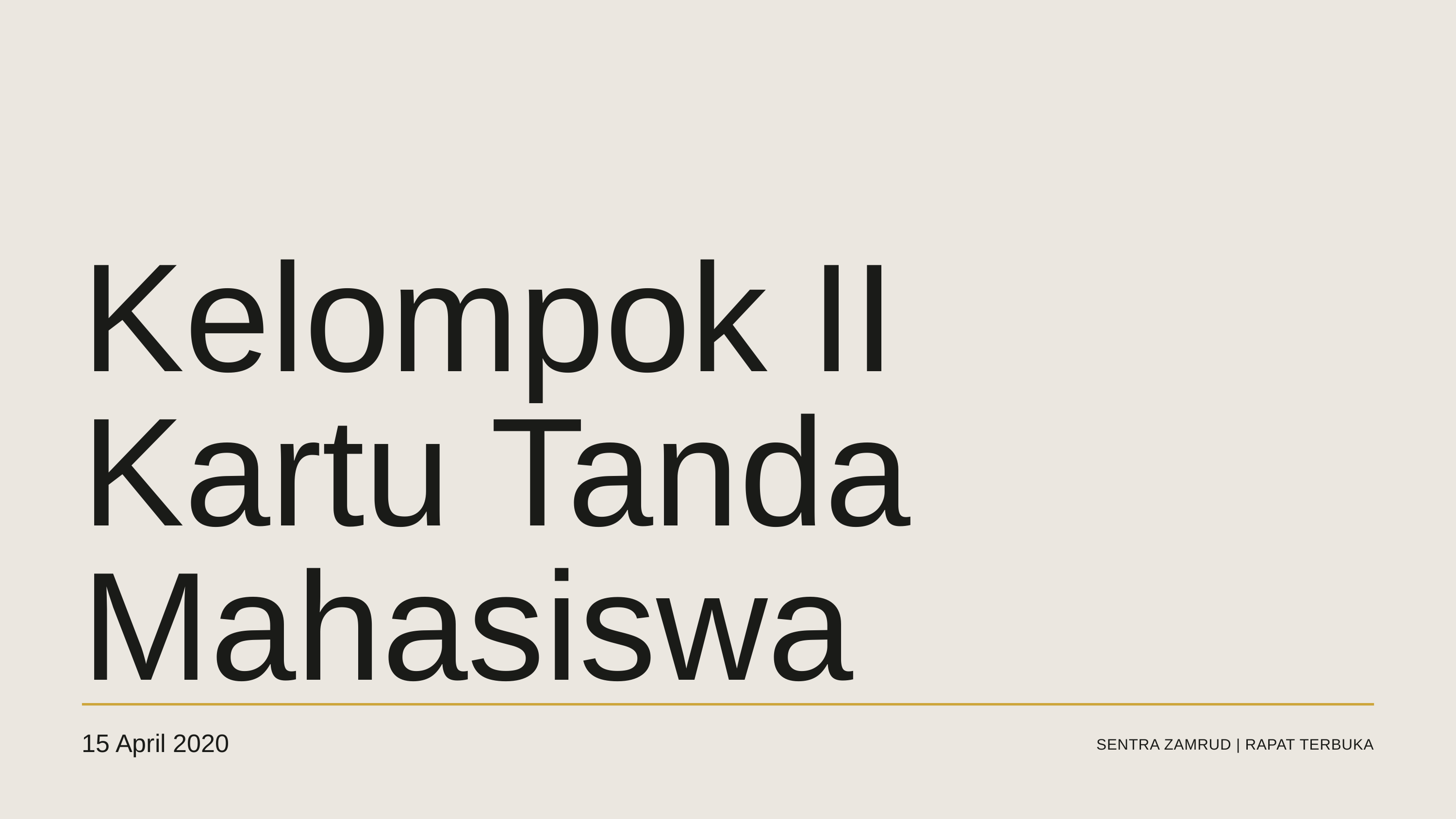

Kelompok II
Kartu Tanda Mahasiswa

15 April 2020
SENTRA ZAMRUD | RAPAT TERBUKA